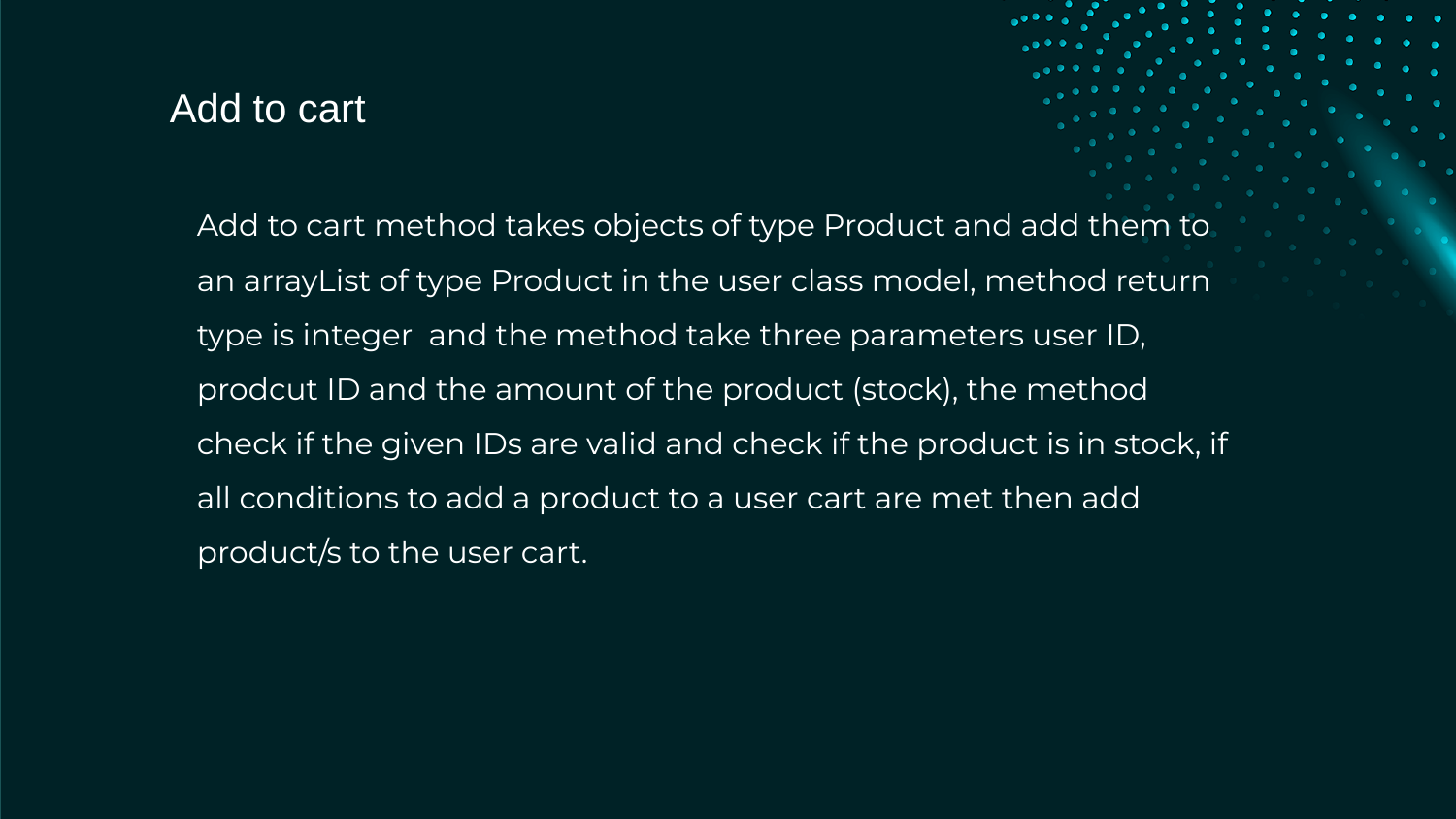

Add to cart
Add to cart method takes objects of type Product and add them to an arrayList of type Product in the user class model, method return type is integer  and the method take three parameters user ID, prodcut ID and the amount of the product (stock), the method check if the given IDs are valid and check if the product is in stock, if all conditions to add a product to a user cart are met then add product/s to the user cart.